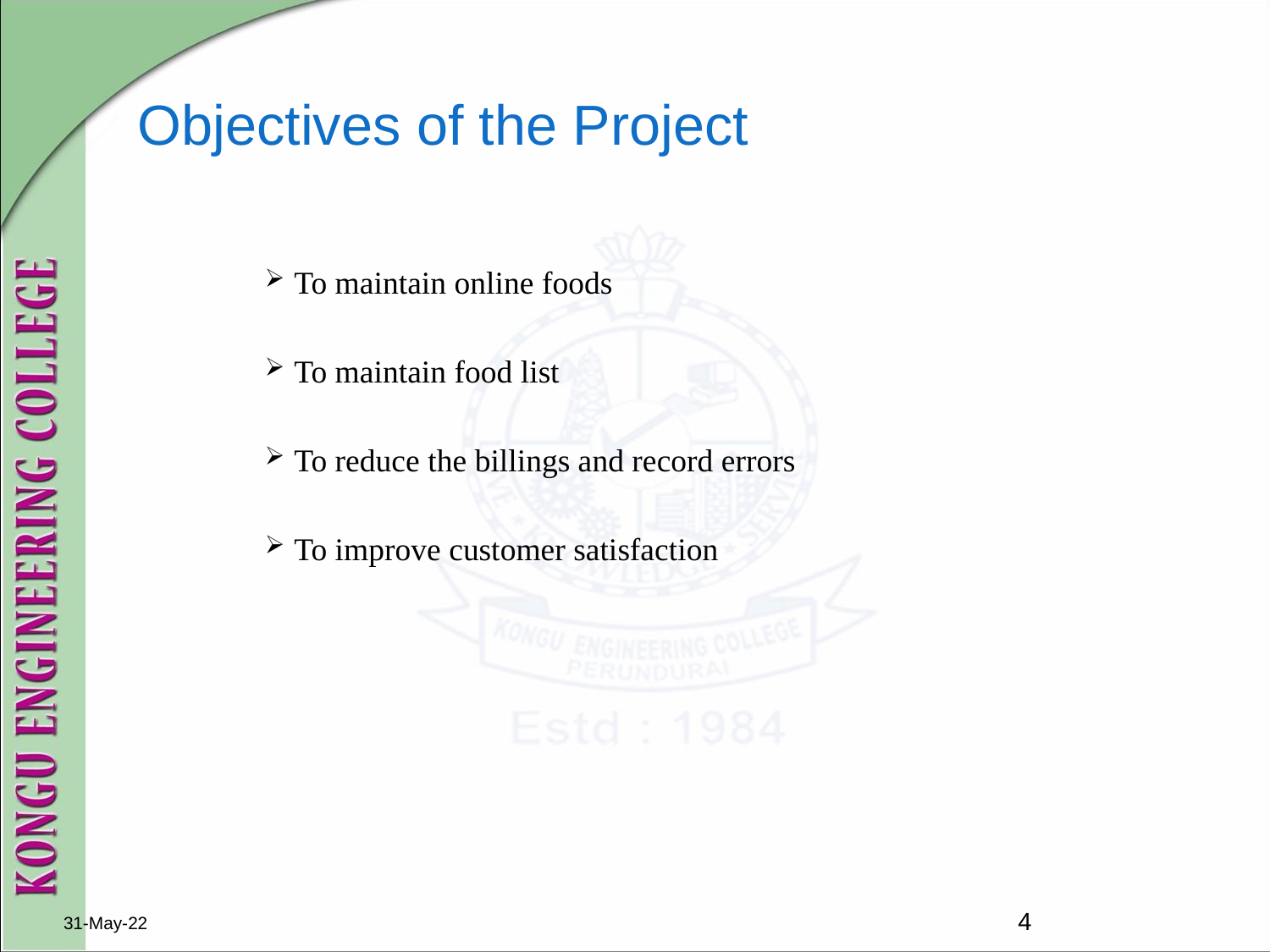

# Objectives of the Project

To maintain online foods

To maintain food list

To reduce the billings and record errors

To improve customer satisfaction

31-May-22
4